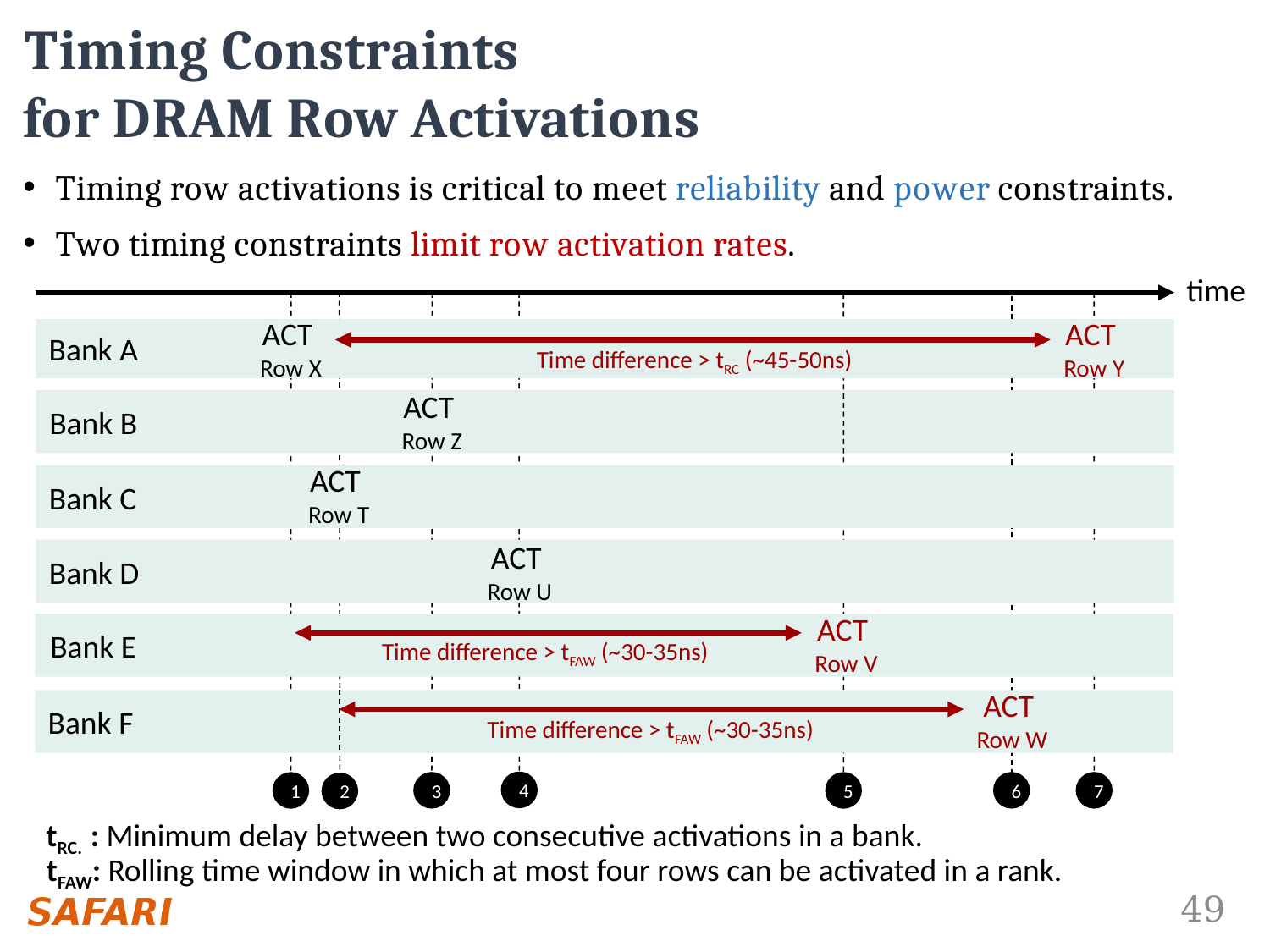

# Timing Constraints for DRAM Row Activations
Timing row activations is critical to meet reliability and power constraints.
Two timing constraints limit row activation rates.
time

Bank A
2
4
3
7
1
5
6
ACT
Row X
ACT
Row Y
Time difference > tRC (~45-50ns)
ACT
Row Z

Bank B
ACT
Row T

Bank C
ACT
Row U

Bank D
ACT
Row V

Bank E
Time difference > tFAW (~30-35ns)
ACT
Row W

Bank F
Time difference > tFAW (~30-35ns)
tRC.  : Minimum delay between two consecutive activations in a bank.
tFAW: Rolling time window in which at most four rows can be activated in a rank.